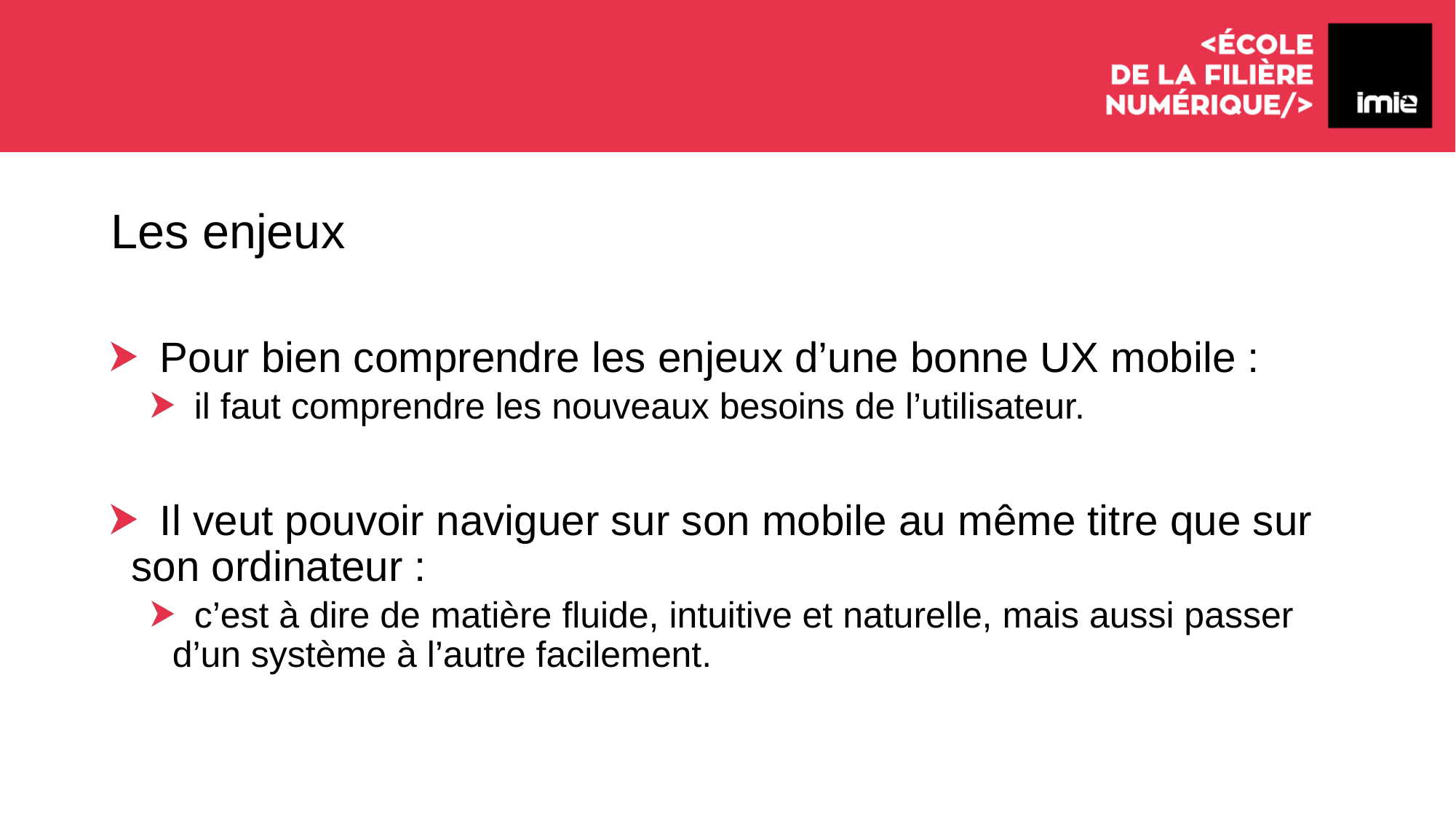

# Les enjeux
  Pour bien comprendre les enjeux d’une bonne UX mobile :
  il faut comprendre les nouveaux besoins de l’utilisateur.

  Il veut pouvoir naviguer sur son mobile au même titre que sur son ordinateur :
  c’est à dire de matière fluide, intuitive et naturelle, mais aussi passer d’un système à l’autre facilement.